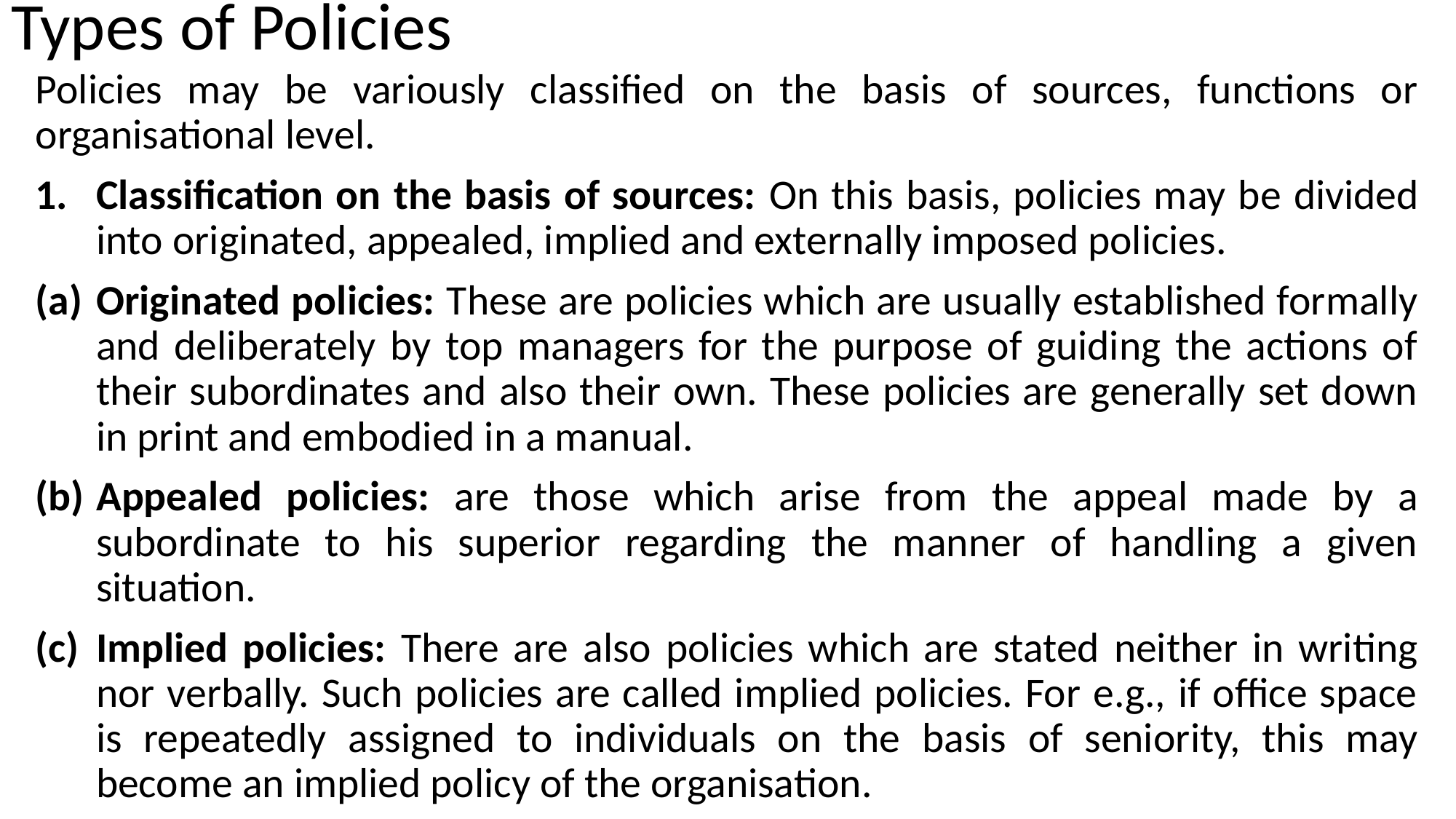

# Types of Policies
Policies may be variously classified on the basis of sources, functions or organisational level.
Classification on the basis of sources: On this basis, policies may be divided into originated, appealed, implied and externally imposed policies.
Originated policies: These are policies which are usually established formally and deliberately by top managers for the purpose of guiding the actions of their subordinates and also their own. These policies are generally set down in print and embodied in a manual.
Appealed policies: are those which arise from the appeal made by a subordinate to his superior regarding the manner of handling a given situation.
Implied policies: There are also policies which are stated neither in writing nor verbally. Such policies are called implied policies. For e.g., if office space is repeatedly assigned to individuals on the basis of seniority, this may become an implied policy of the organisation.